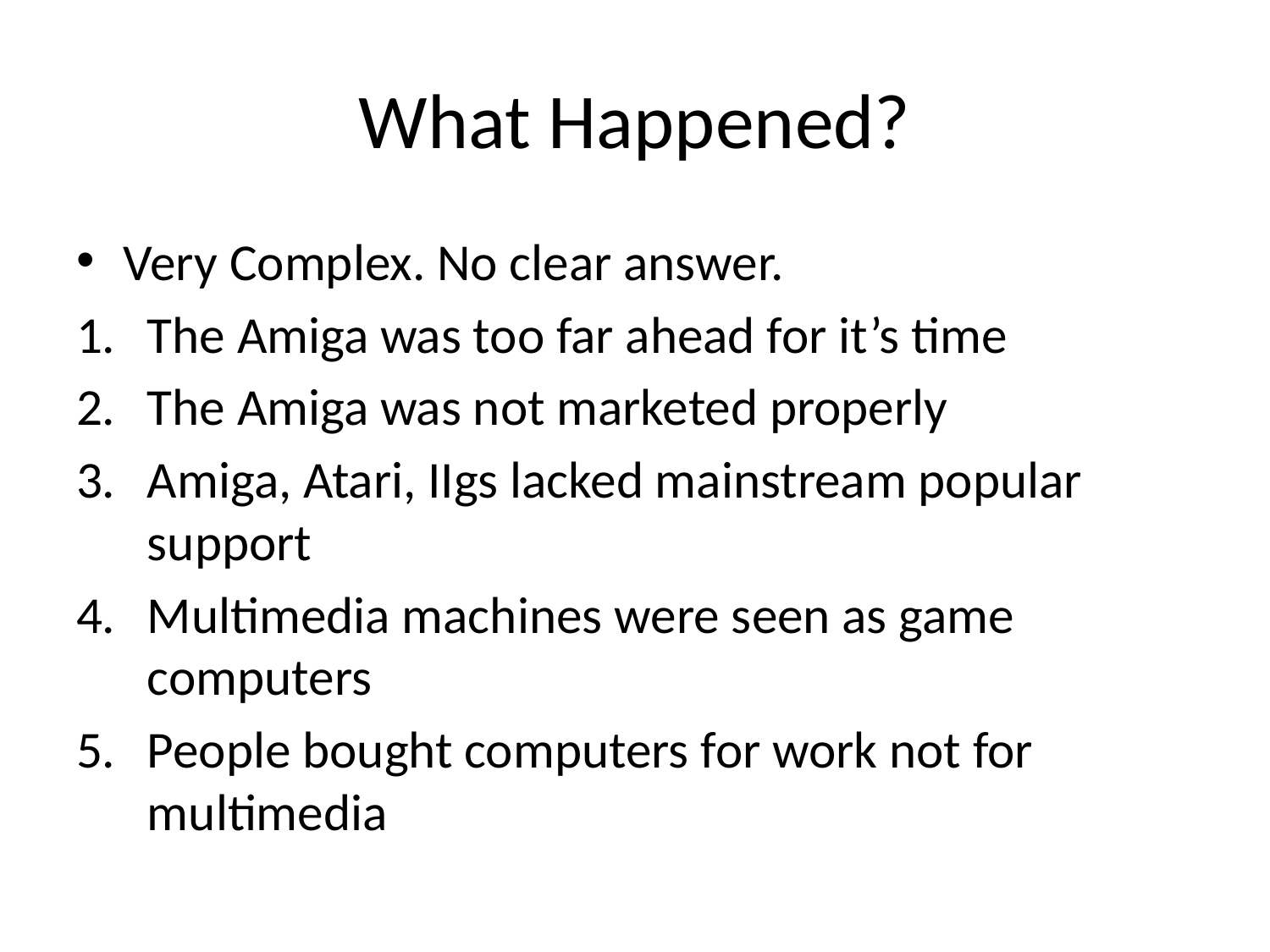

# What Happened?
Very Complex. No clear answer.
The Amiga was too far ahead for it’s time
The Amiga was not marketed properly
Amiga, Atari, IIgs lacked mainstream popular support
Multimedia machines were seen as game computers
People bought computers for work not for multimedia